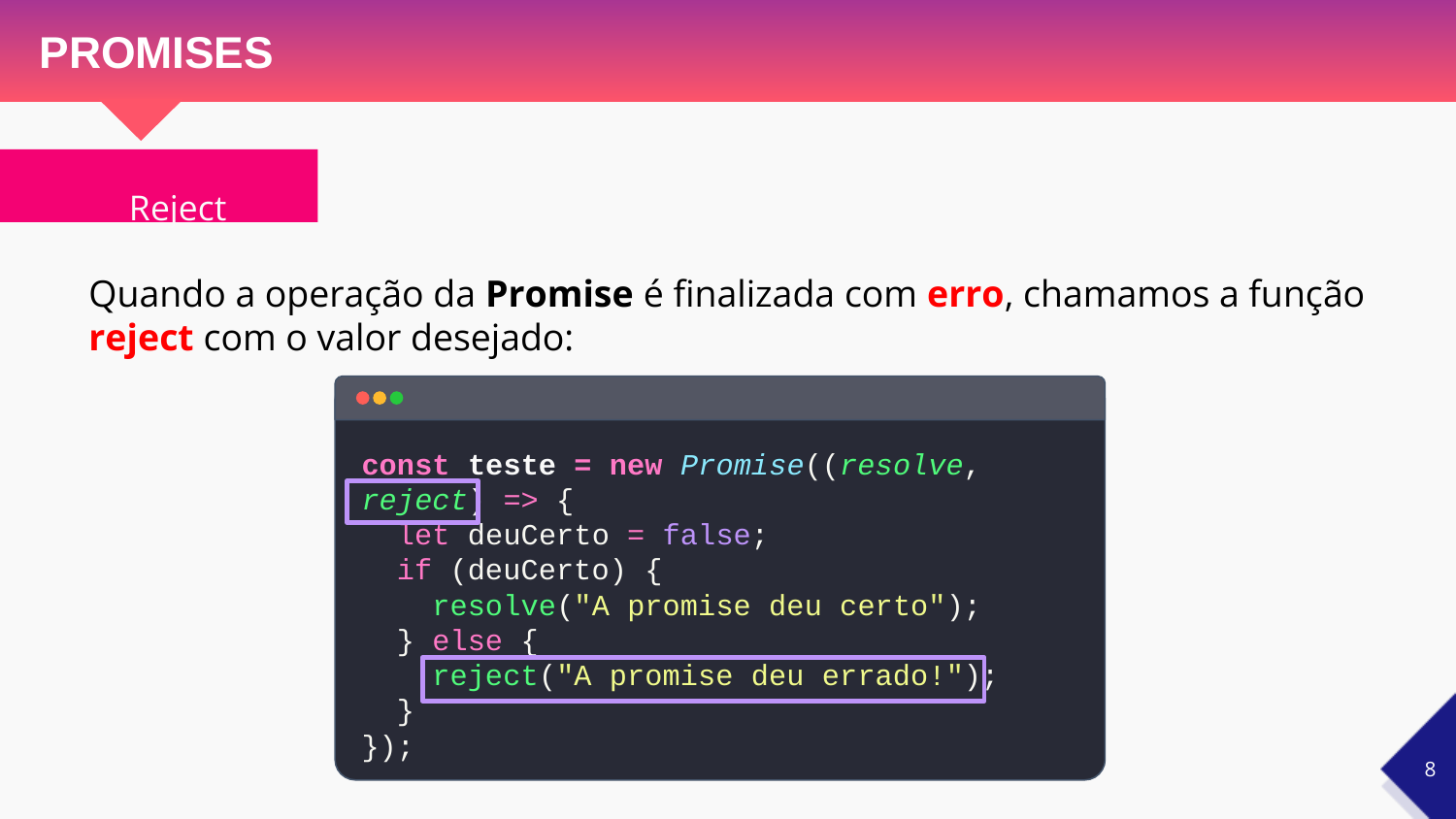

# PROMISES

Reject
Quando a operação da Promise é finalizada com erro, chamamos a função reject com o valor desejado:

const teste = new Promise((resolve, reject) => {
  let deuCerto = false;
  if (deuCerto) {
    resolve("A promise deu certo");
  } else {
    reject("A promise deu errado!");
  }
});

8